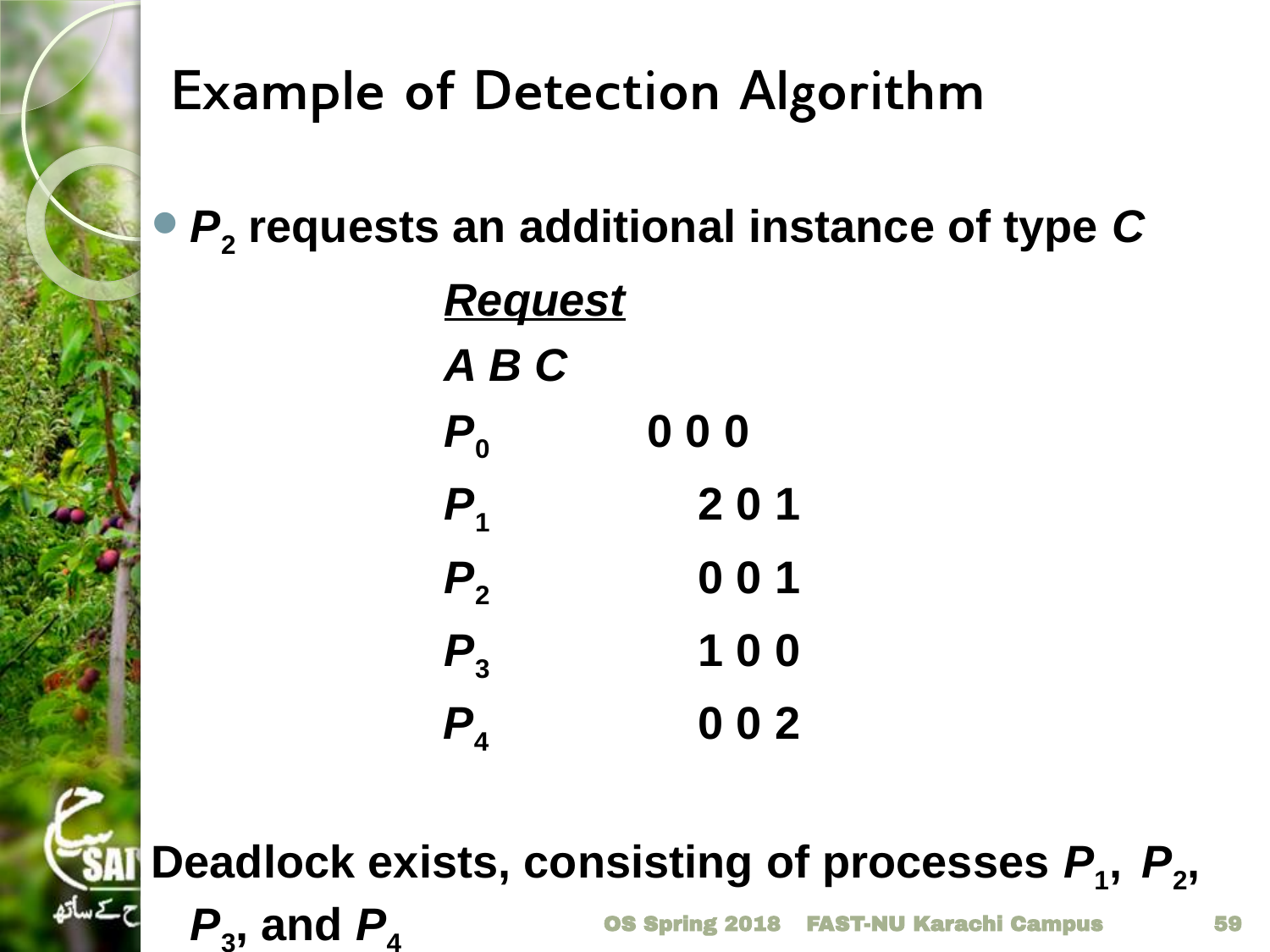

Example of Detection Algorithm
P2 requests an additional instance of type C
			Request
			A B C
	                    P0	      0 0 0
	                    P1		2 0 1
	                    P2		0 0 1
	                    P3		1 0 0
                       P4		0 0 2

Deadlock exists, consisting of processes P1,  P2, P3, and P4
OS Spring 2018
FAST-NU Karachi Campus
59